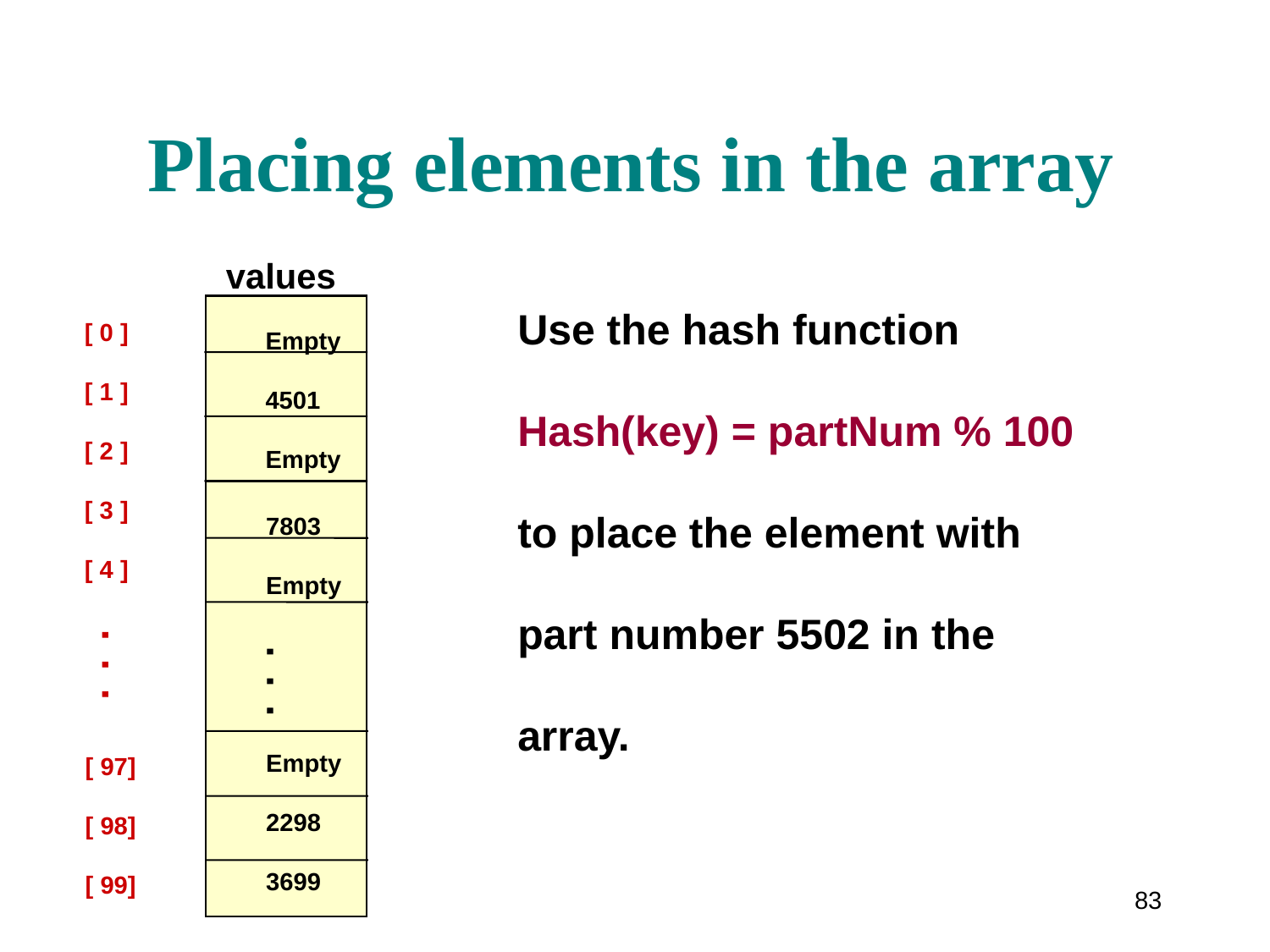

Placing elements in the array
    values

[ 0 ]

[ 1 ]

[ 2 ]

[ 3 ]

[ 4 ]

  .
  .
  .

Empty

4501

Empty

8903

  8

10

7803

Empty

.
.
.

Empty

2298

3699

[ 97]

[ 98]

[ 99]

Use the hash function

Hash(key) = partNum % 100

to place the element with

part number 5502 in the

array.

83